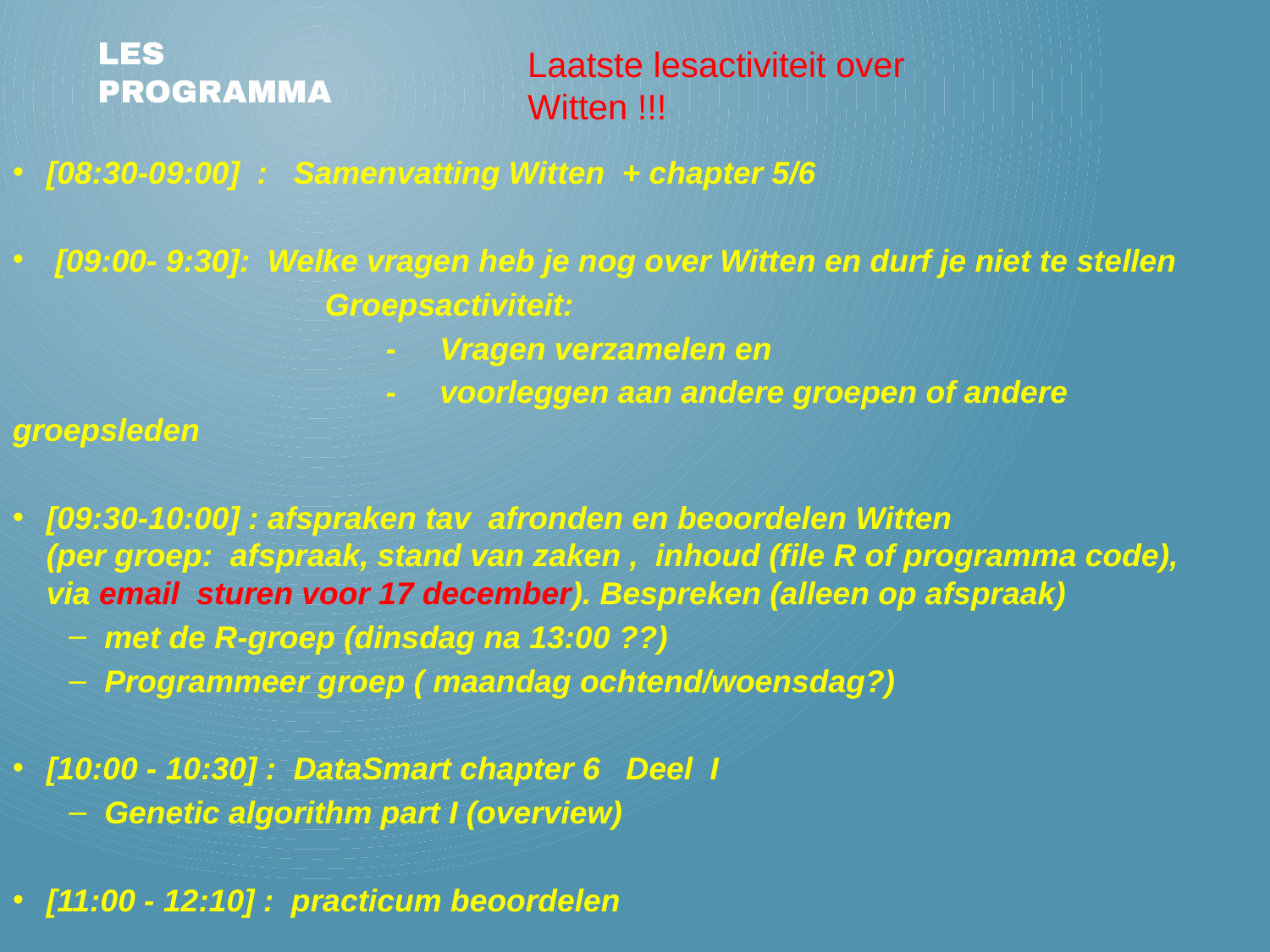

# Les programma
Laatste lesactiviteit over  Witten !!!
[08:30-09:00]  :   Samenvatting Witten  + chapter 5/6

 [09:00- 9:30]:  Welke vragen heb je nog over Witten en durf je niet te stellen
                                    Groepsactiviteit:
                                           -     Vragen verzamelen en
                                           -     voorleggen aan andere groepen of andere groepsleden

[09:30-10:00] : afspraken tav  afronden en beoordelen Witten
(per groep:  afspraak, stand van zaken ,  inhoud (file R of programma code), via email  sturen voor 17 december). Bespreken (alleen op afspraak)
met de R-groep (dinsdag na 13:00 ??)
Programmeer groep ( maandag ochtend/woensdag?)

[10:00 - 10:30] :  DataSmart chapter 6   Deel  I
Genetic algorithm part I (overview)

[11:00 - 12:10] :  practicum beoordelen